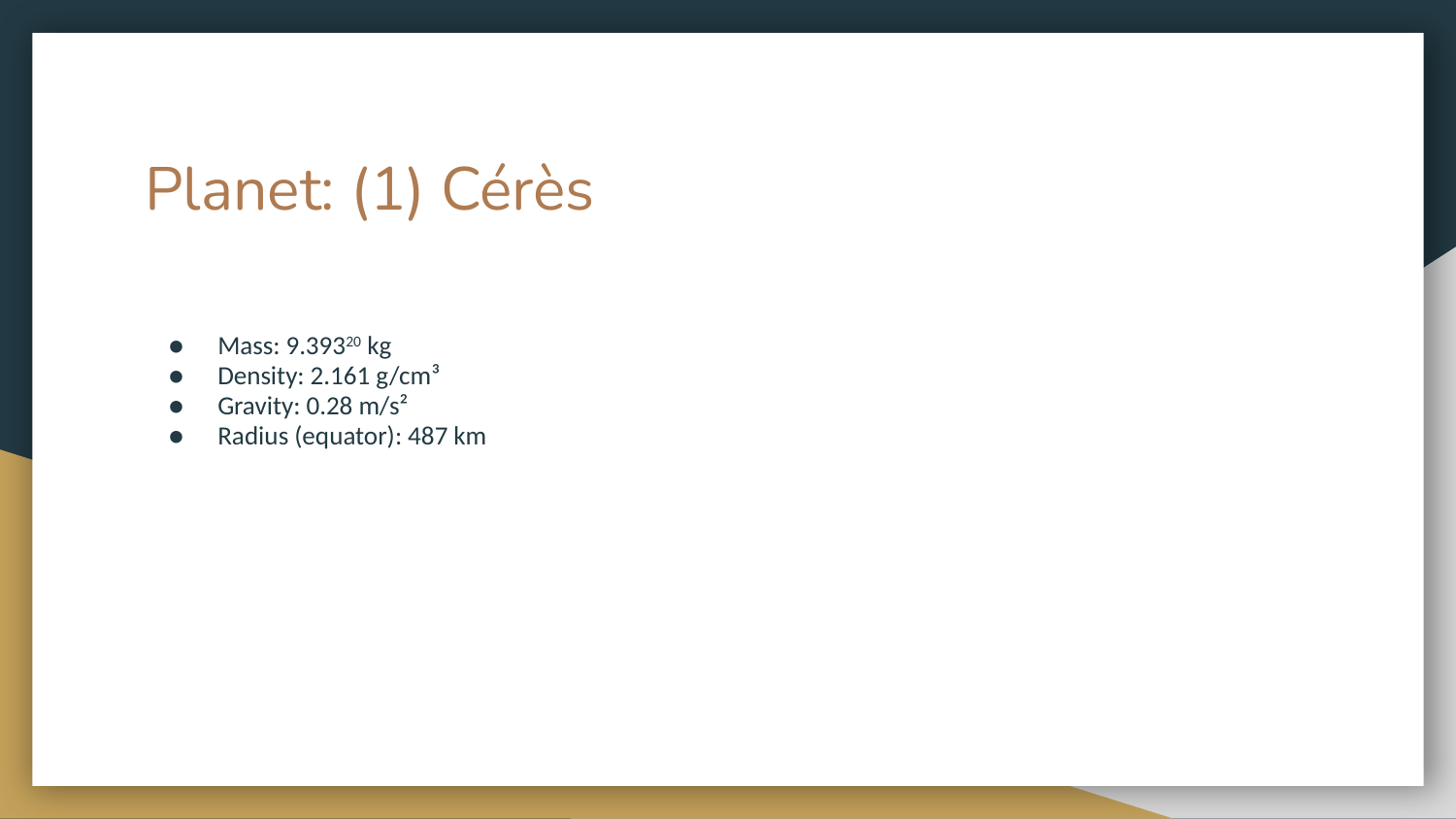

# Planet: (1) Cérès
Mass: 9.39320 kg
Density: 2.161 g/cm³
Gravity: 0.28 m/s²
Radius (equator): 487 km